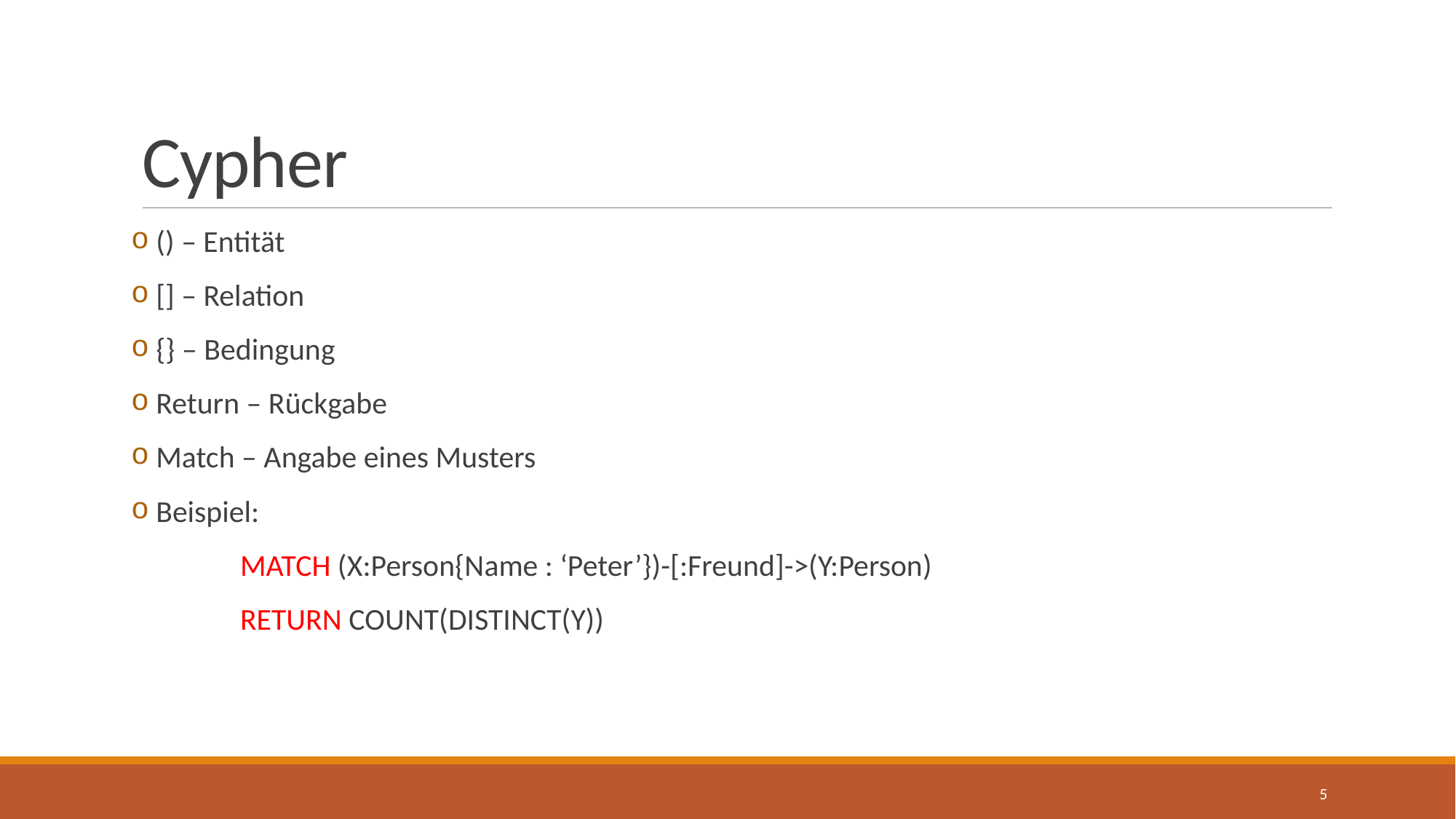

# Cypher
 () – Entität
 [] – Relation
 {} – Bedingung
 Return – Rückgabe
 Match – Angabe eines Musters
 Beispiel:
	MATCH (X:Person{Name : ‘Peter’})-[:Freund]->(Y:Person)
	RETURN COUNT(DISTINCT(Y))
5